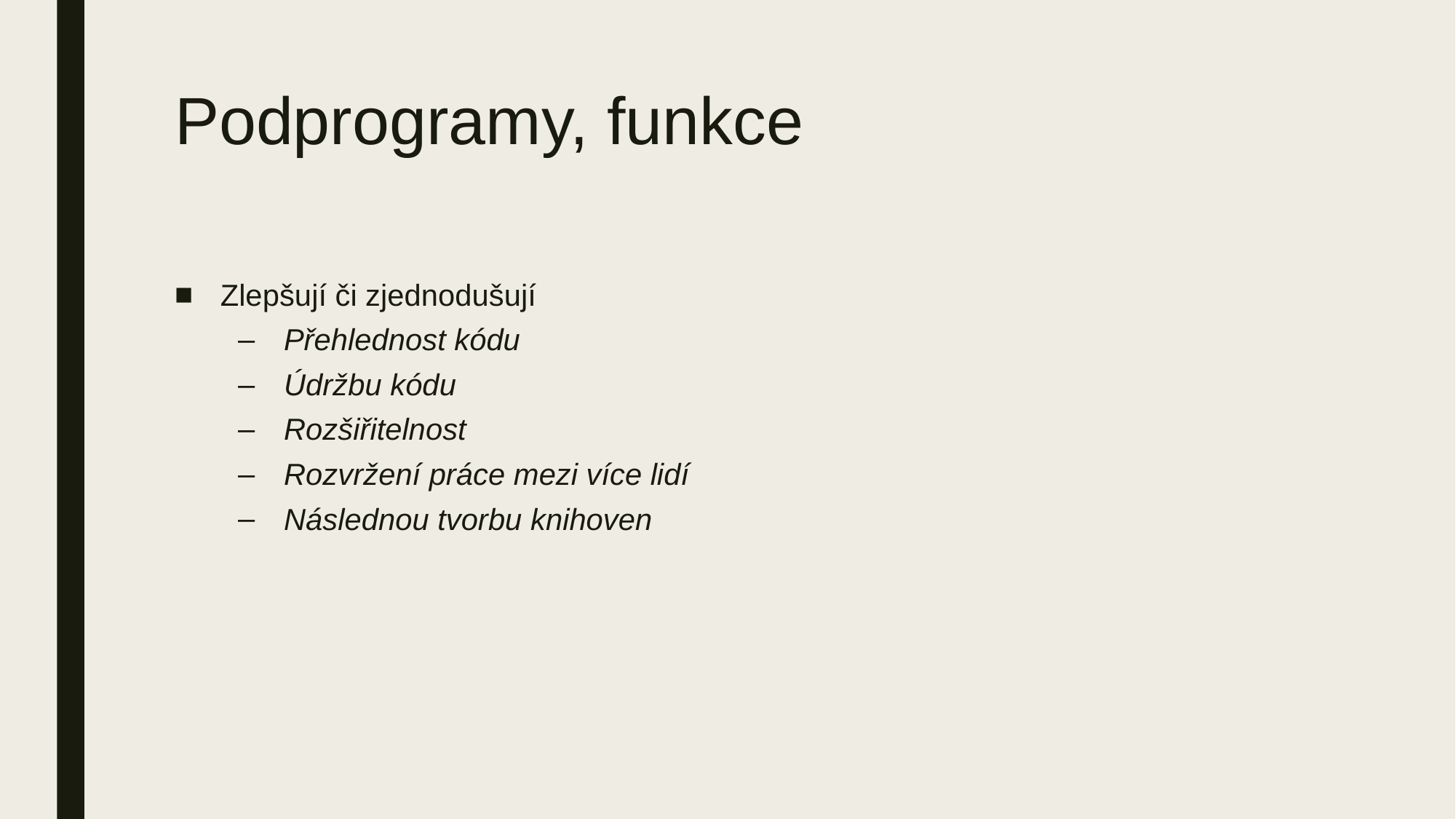

# Podprogramy, funkce
Zlepšují či zjednodušují
Přehlednost kódu
Údržbu kódu
Rozšiřitelnost
Rozvržení práce mezi více lidí
Následnou tvorbu knihoven